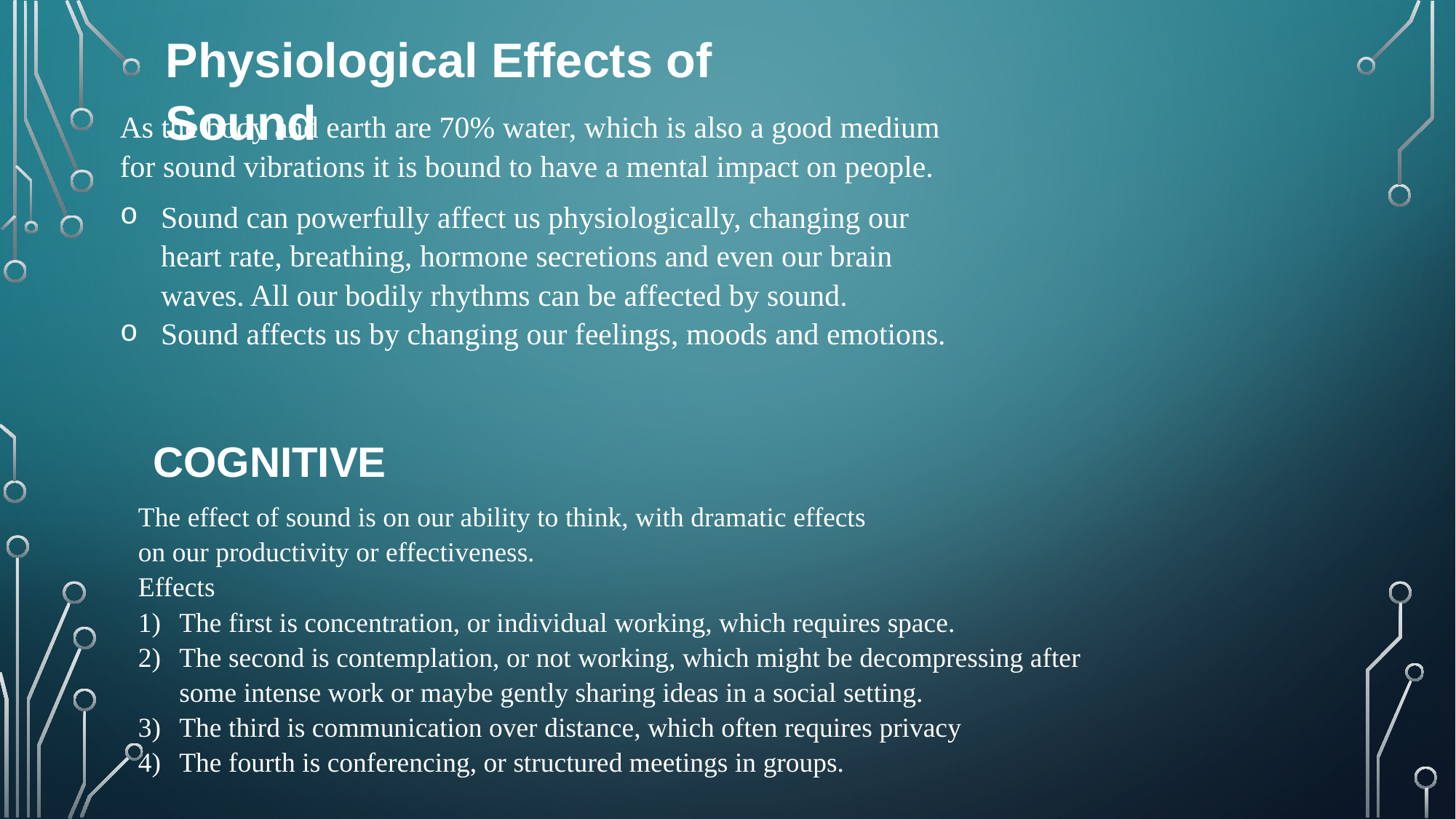

Physiological Effects of Sound
As the body and earth are 70% water, which is also a good medium for sound vibrations it is bound to have a mental impact on people.
Sound can powerfully affect us physiologically, changing our heart rate, breathing, hormone secretions and even our brain waves. All our bodily rhythms can be affected by sound.
Sound affects us by changing our feelings, moods and emotions.
COGNITIVE
The effect of sound is on our ability to think, with dramatic effects
on our productivity or effectiveness.
Effects
The first is concentration, or individual working, which requires space.
The second is contemplation, or not working, which might be decompressing after some intense work or maybe gently sharing ideas in a social setting.
The third is communication over distance, which often requires privacy
The fourth is conferencing, or structured meetings in groups.